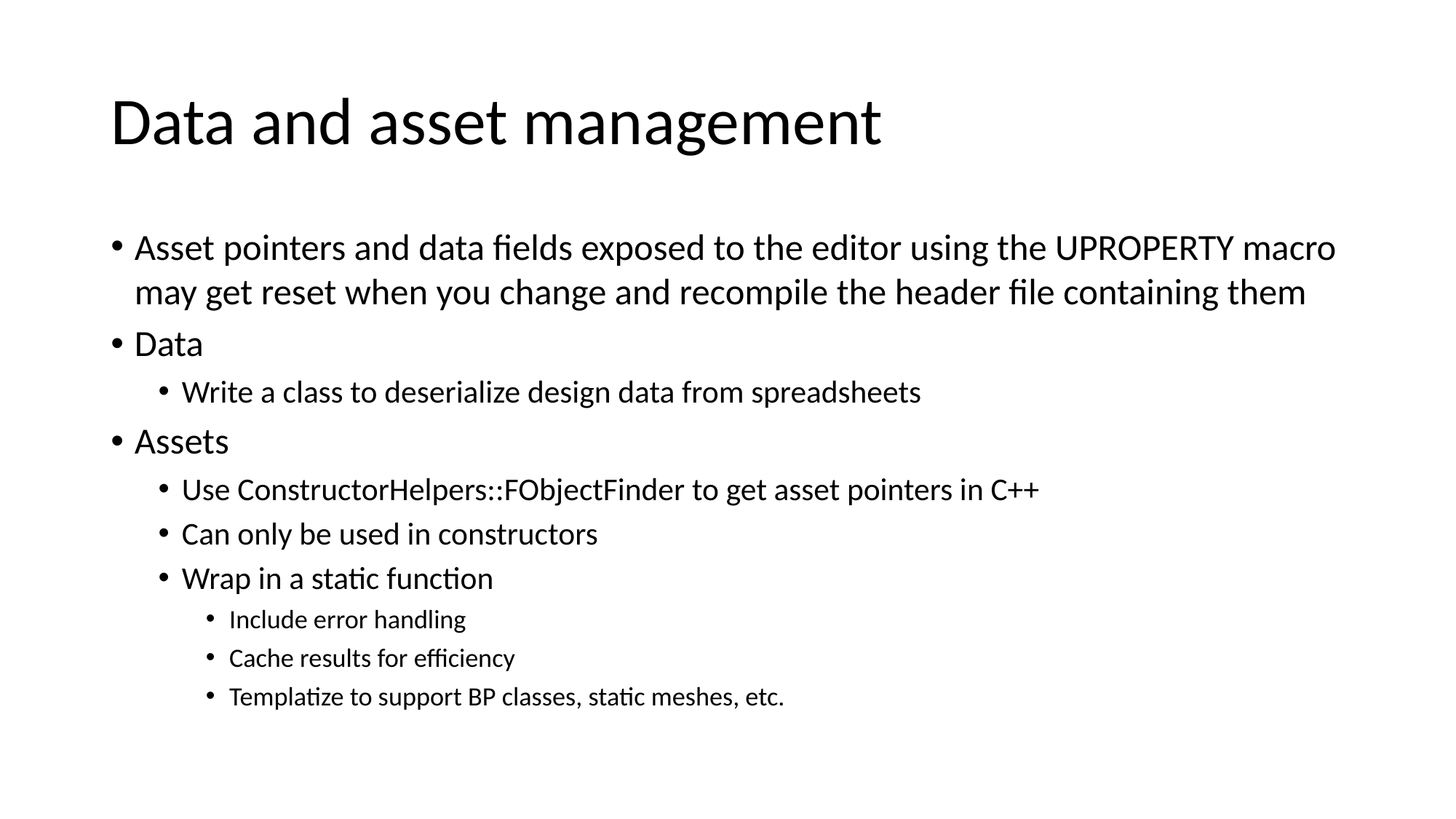

Data and asset management
Asset pointers and data fields exposed to the editor using the UPROPERTY macro may get reset when you change and recompile the header file containing them
Data
Write a class to deserialize design data from spreadsheets
Assets
Use ConstructorHelpers::FObjectFinder to get asset pointers in C++
Can only be used in constructors
Wrap in a static function
Include error handling
Cache results for efficiency
Templatize to support BP classes, static meshes, etc.